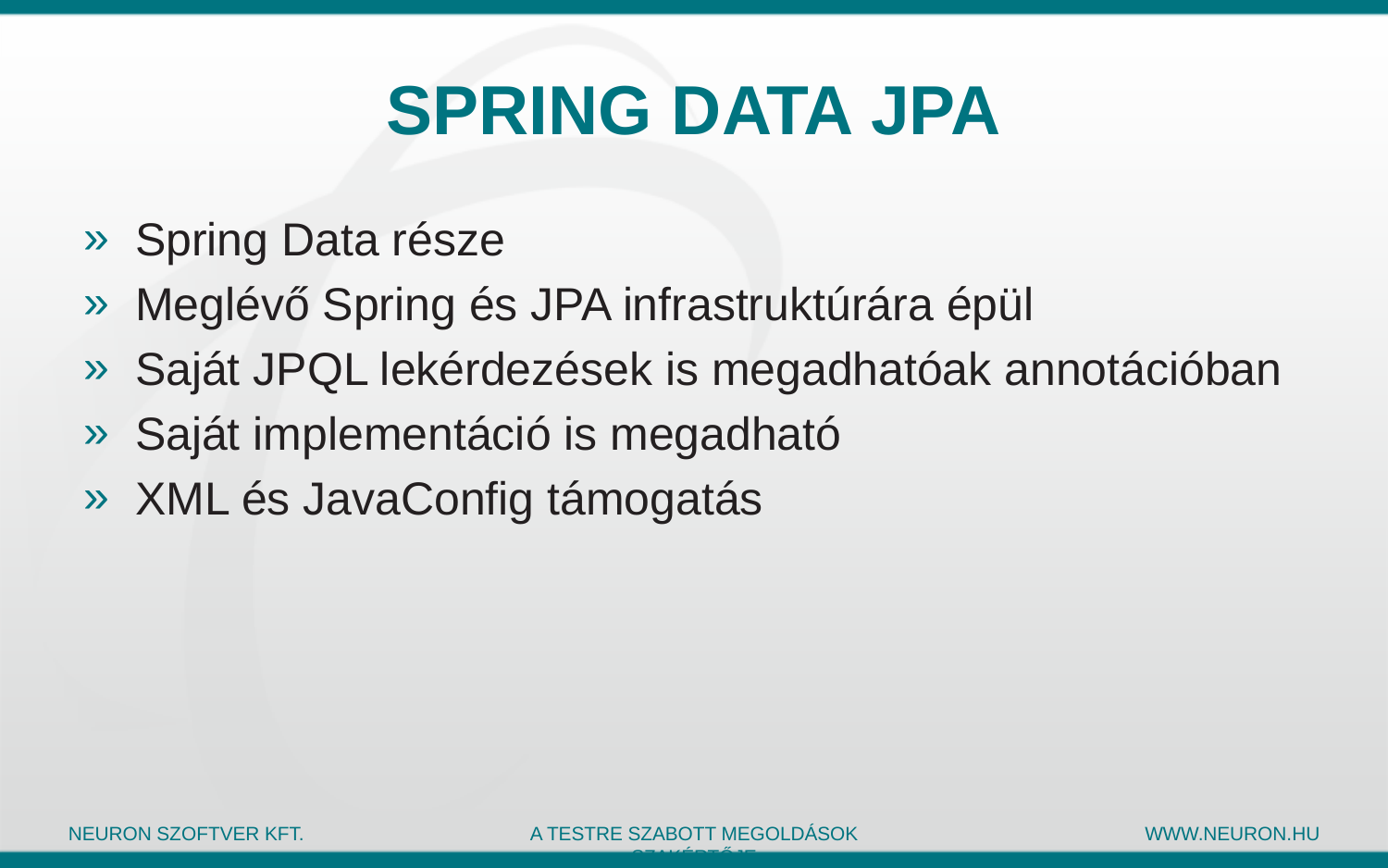

# Spring Data JPA
Spring Data része
Meglévő Spring és JPA infrastruktúrára épül
Saját JPQL lekérdezések is megadhatóak annotációban
Saját implementáció is megadható
XML és JavaConfig támogatás